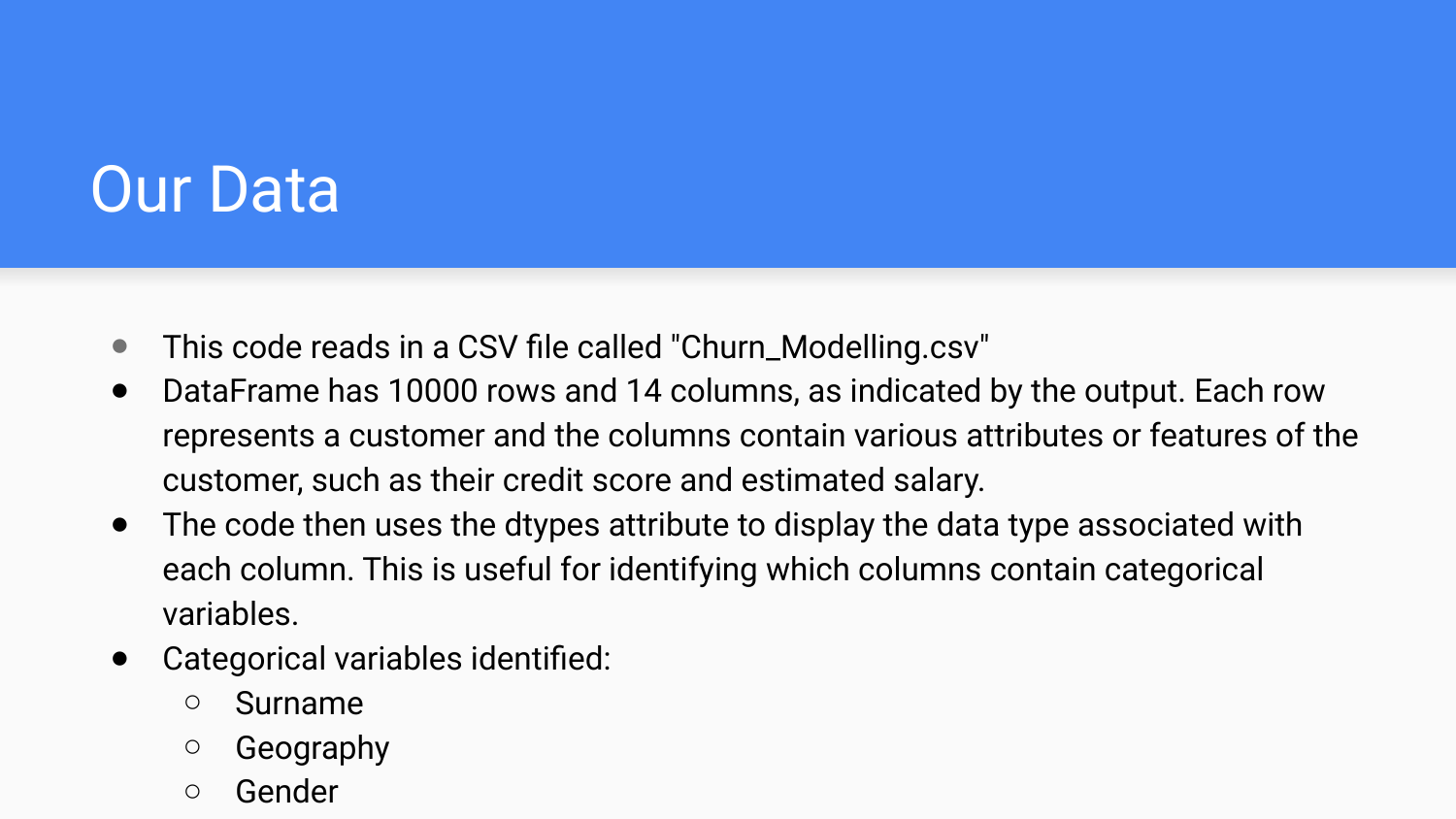

# Our Data
This code reads in a CSV file called "Churn_Modelling.csv"
DataFrame has 10000 rows and 14 columns, as indicated by the output. Each row represents a customer and the columns contain various attributes or features of the customer, such as their credit score and estimated salary.
The code then uses the dtypes attribute to display the data type associated with each column. This is useful for identifying which columns contain categorical variables.
Categorical variables identified:
Surname
Geography
Gender